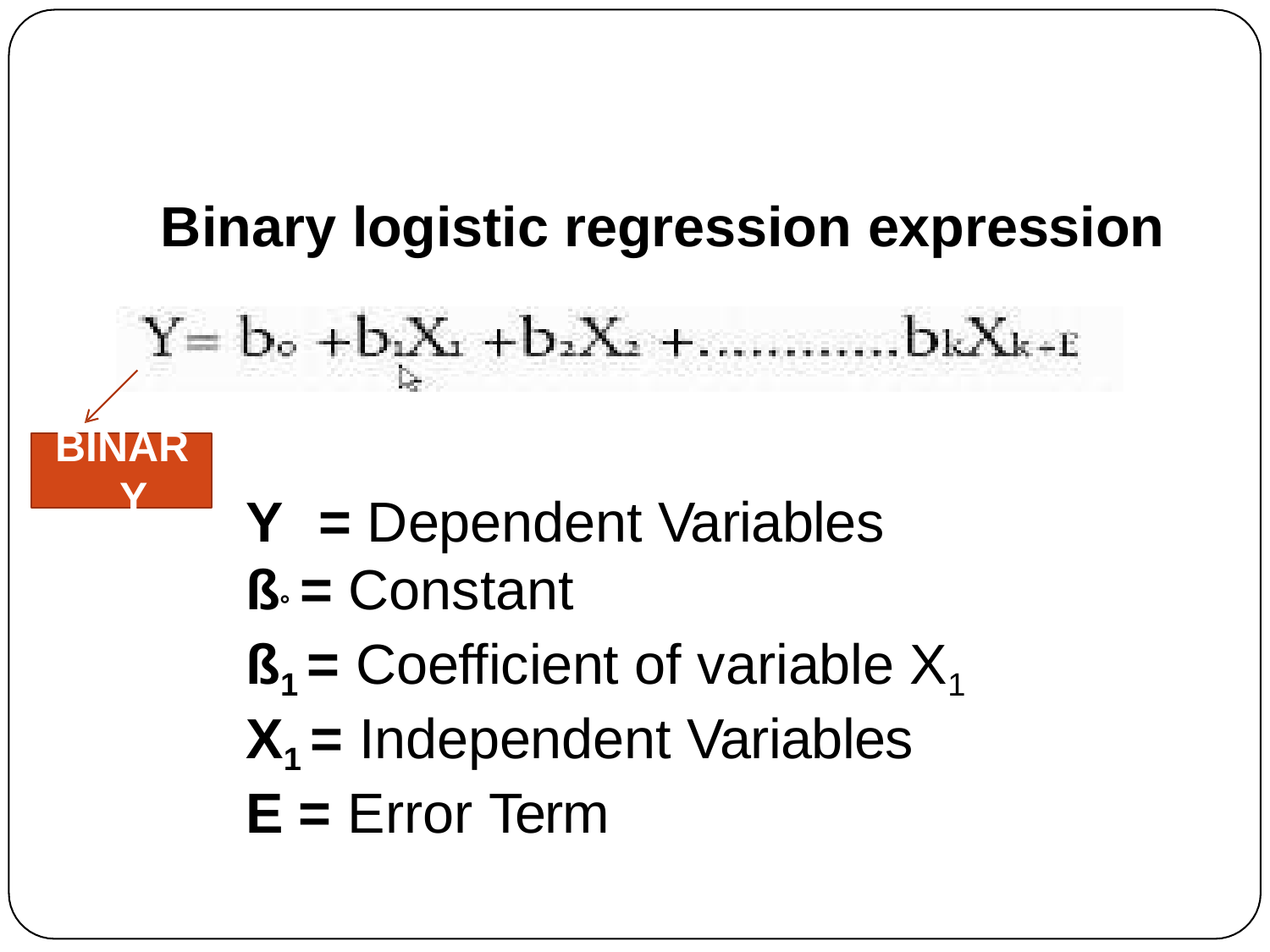

# Binary logistic regression expression

BINAR  Y

Y	= Dependent Variables
ß˚ = Constant
ß1 = Coefficient of variable X1  X1 = Independent Variables  E = Error Term